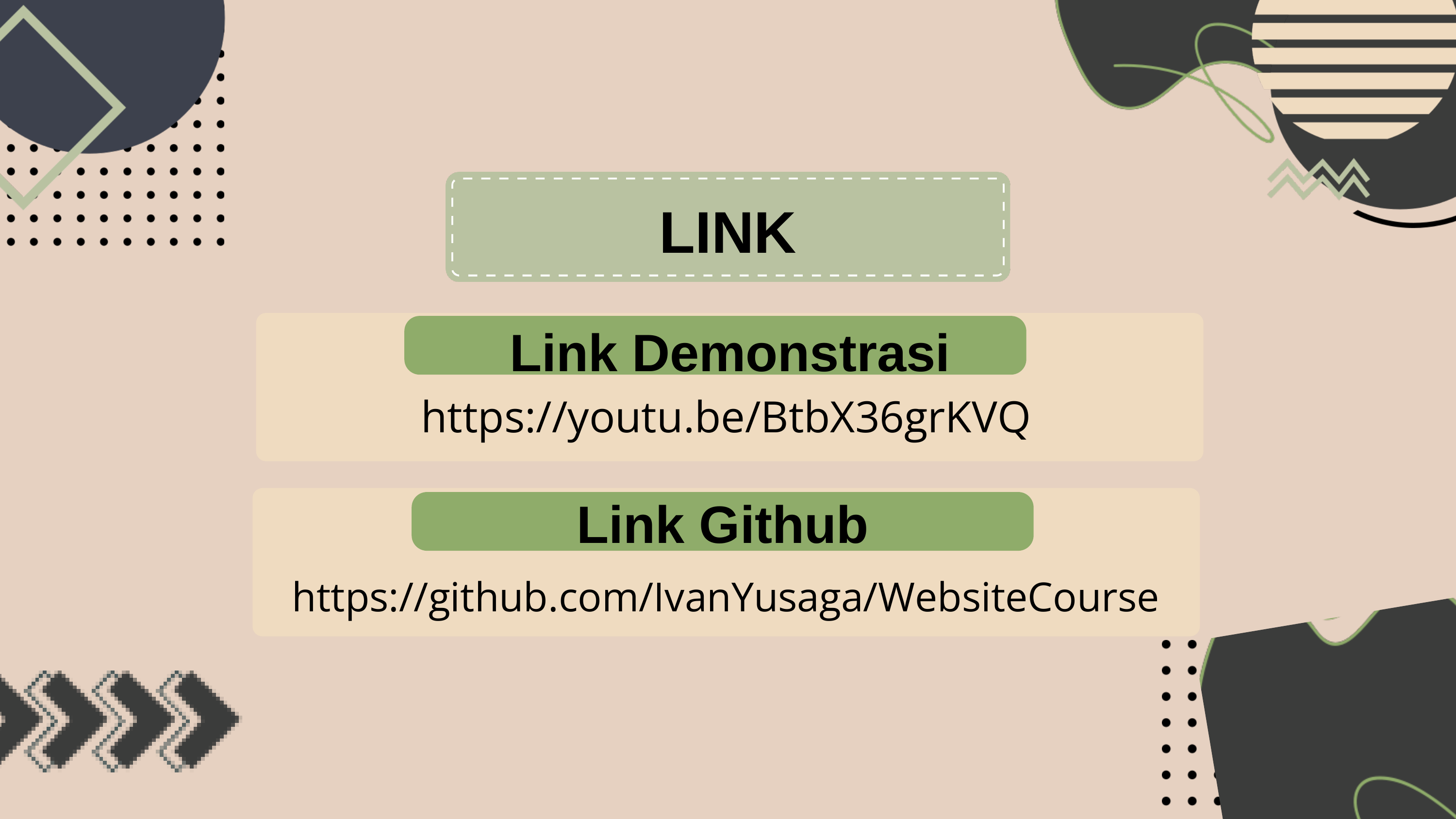

LINK

Link Demonstrasi

https://youtu.be/BtbX36grKVQ

Link Github

https://github.com/IvanYusaga/WebsiteCourse